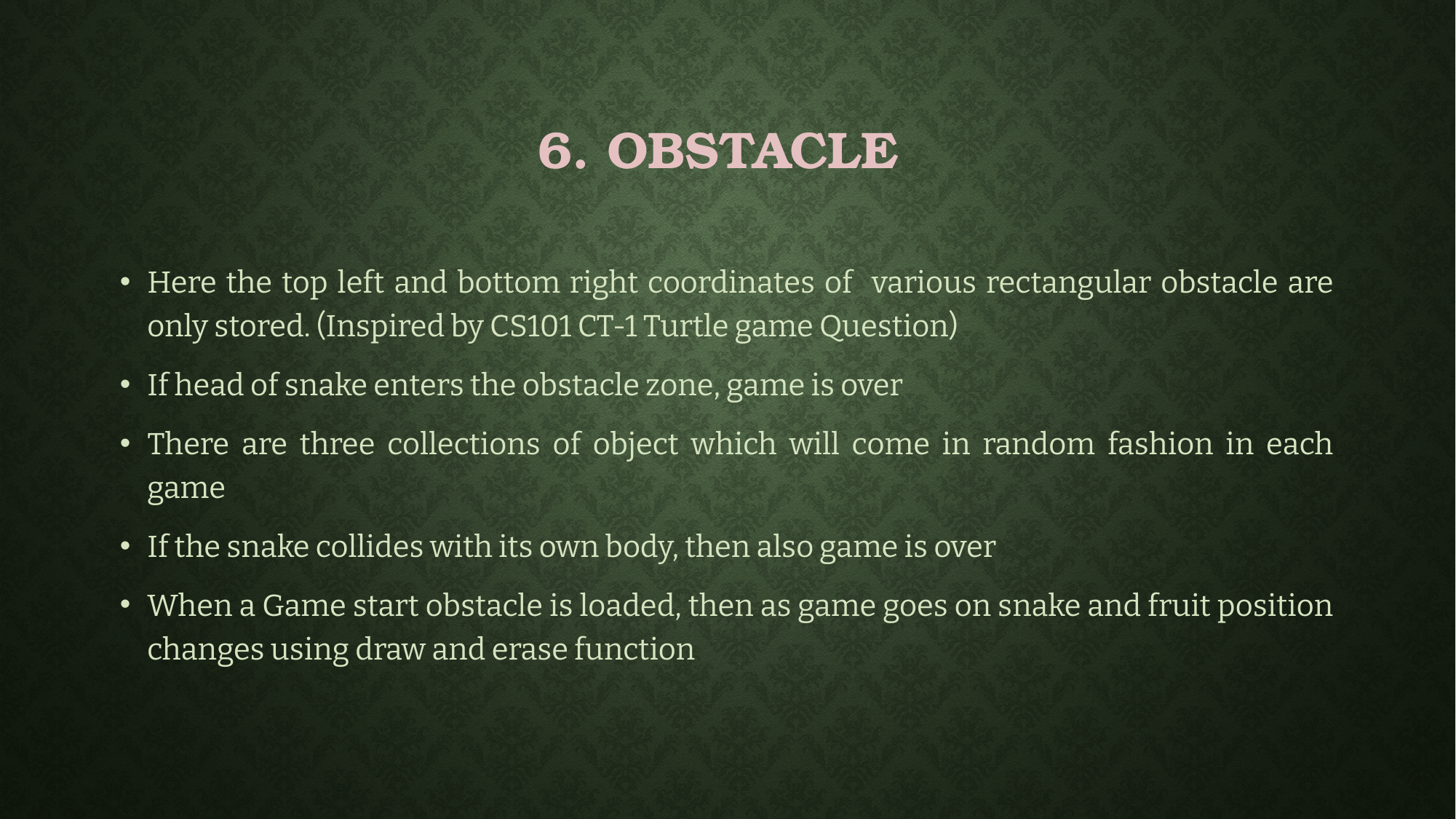

# 6. Obstacle
Here the top left and bottom right coordinates of  various rectangular obstacle are only stored. (Inspired by CS101 CT-1 Turtle game Question)
If head of snake enters the obstacle zone, game is over
There are three collections of object which will come in random fashion in each game
If the snake collides with its own body, then also game is over
When a Game start obstacle is loaded, then as game goes on snake and fruit position changes using draw and erase function